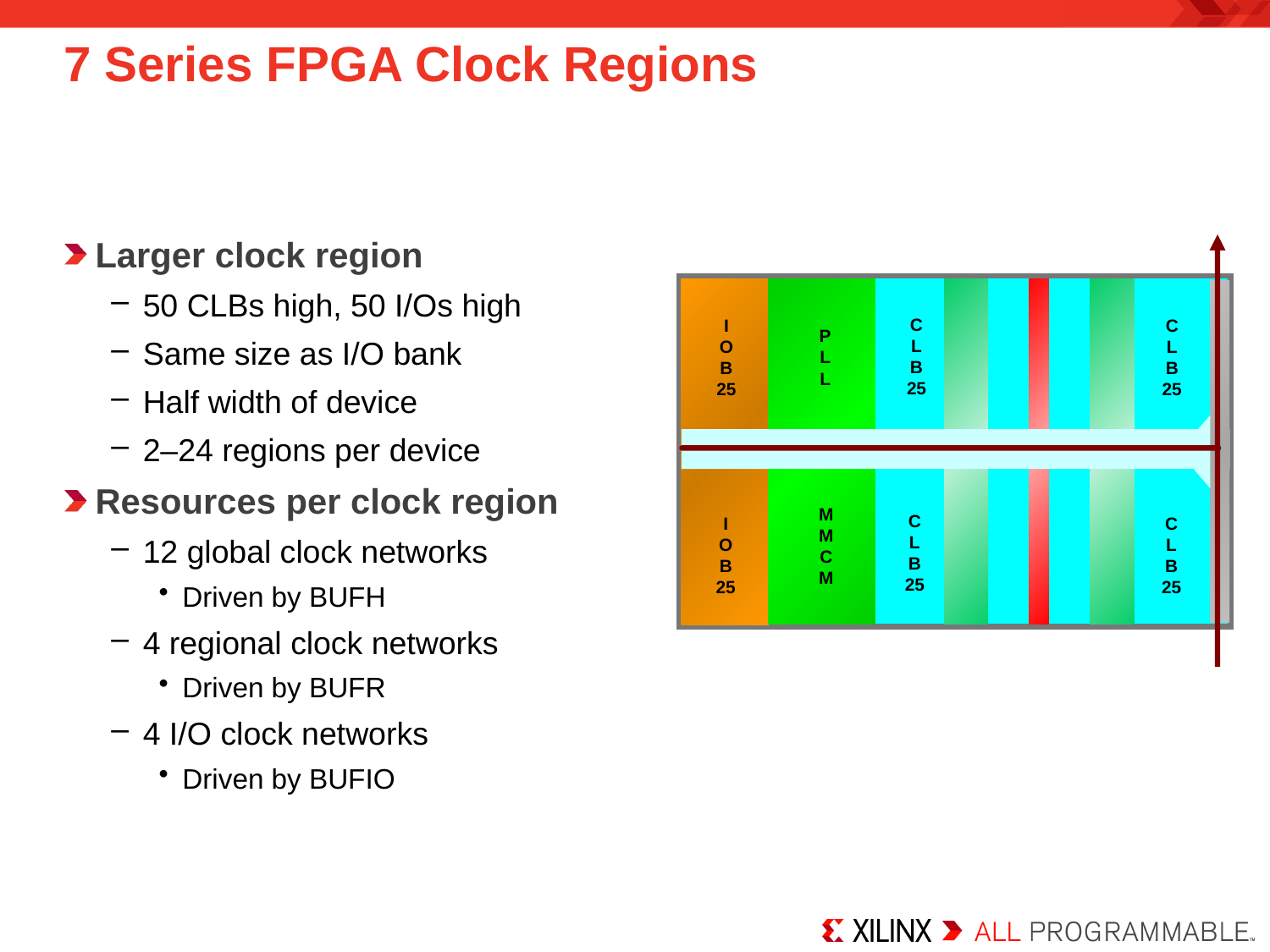

7 Series FPGA Clock Regions
Larger clock region
50 CLBs high, 50 I/Os high
Same size as I/O bank
Half width of device
2–24 regions per device
Resources per clock region
12 global clock networks
Driven by BUFH
4 regional clock networks
Driven by BUFR
4 I/O clock networks
Driven by BUFIO

C
L
B
25
I
O
B
25
C
L
B
25
P
L
L

M
M
C
M
C
L
B
25
I
O
B
25
C
L
B
25